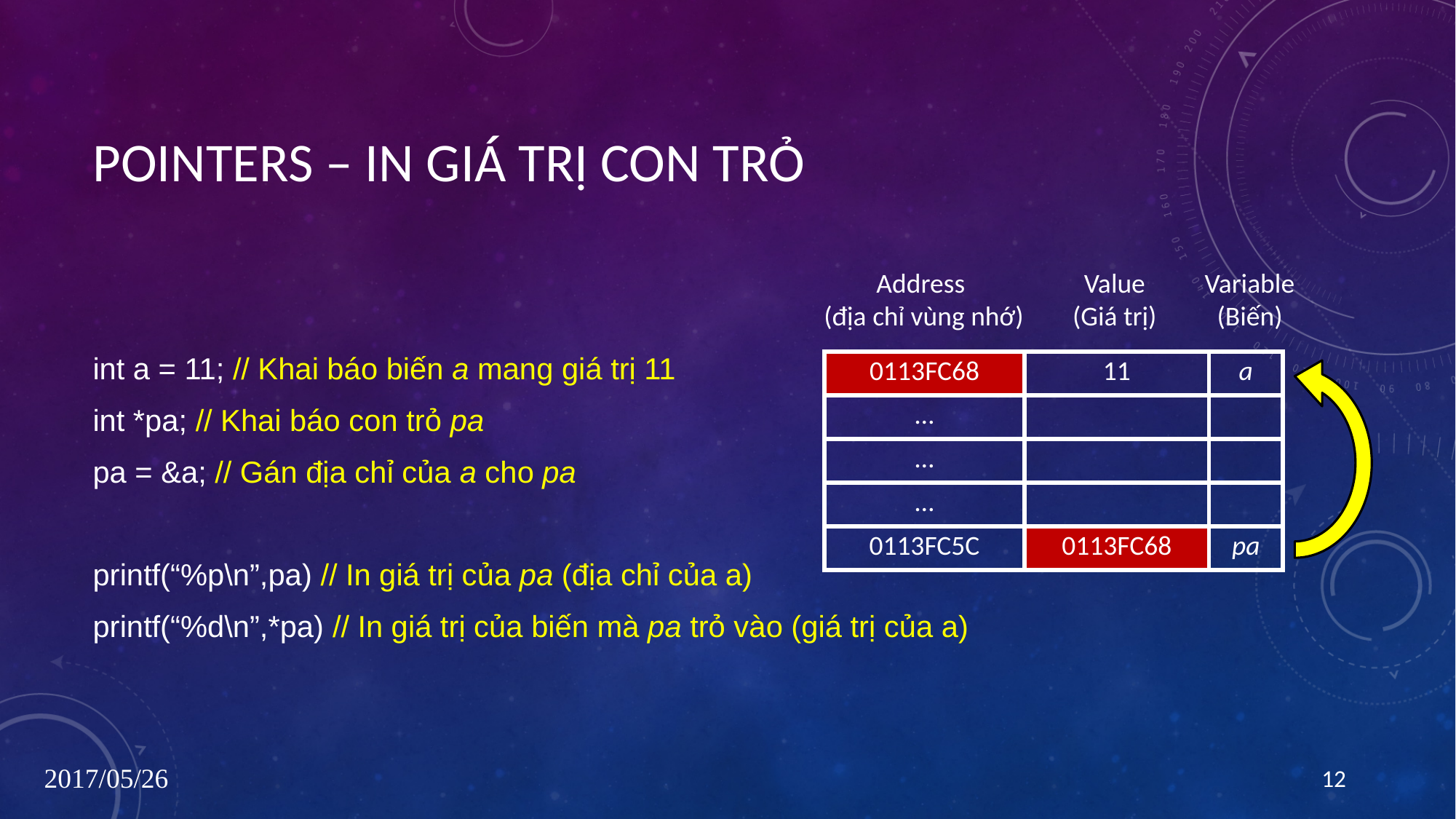

# Pointers – in giá trị con trỏ
Address
(địa chỉ vùng nhớ)
Value
(Giá trị)
Variable
(Biến)
int a = 11; // Khai báo biến a mang giá trị 11
int *pa; // Khai báo con trỏ pa
pa = &a; // Gán địa chỉ của a cho pa

printf(“%p\n”,pa) // In giá trị của pa (địa chỉ của a)
printf(“%d\n”,*pa) // In giá trị của biến mà pa trỏ vào (giá trị của a)

| 0113FC68 | 11 | a |
| --- | --- | --- |
| … |  |  |
| … |  |  |
| … |  |  |
| 0113FC5C | 0113FC68 | pa |

2017/05/26
12